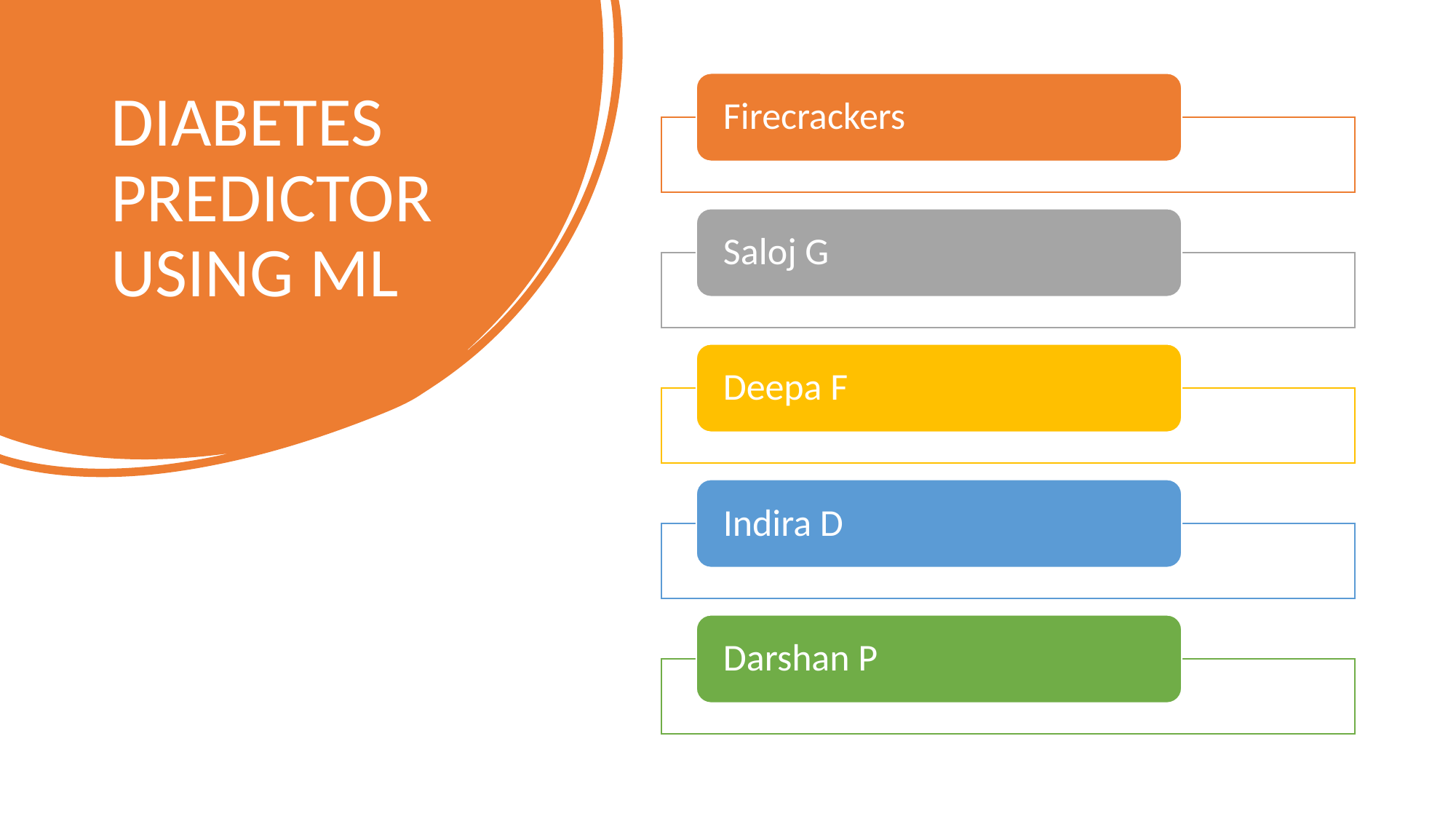

Firecrackers
Saloj G
Deepa F
Indira D
Darshan P
# DIABETES PREDICTOR USING ML